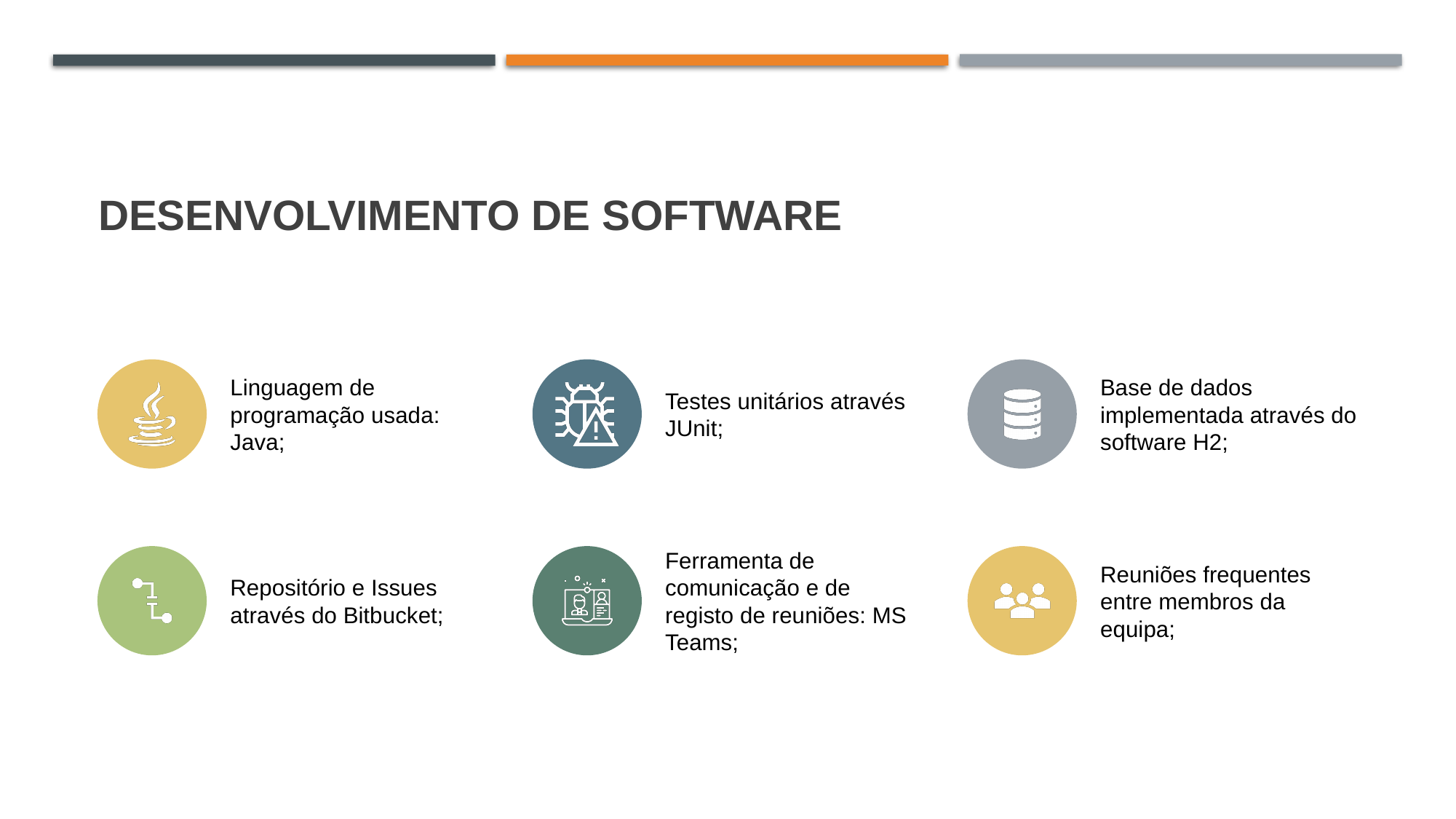

desenvolvimento de software
Linguagem de programação usada: Java;
Testes unitários através JUnit;
Base de dados implementada através do software H2;
Repositório e Issues através do Bitbucket;
Ferramenta de comunicação e de registo de reuniões: MS Teams;
Reuniões frequentes entre membros da equipa;